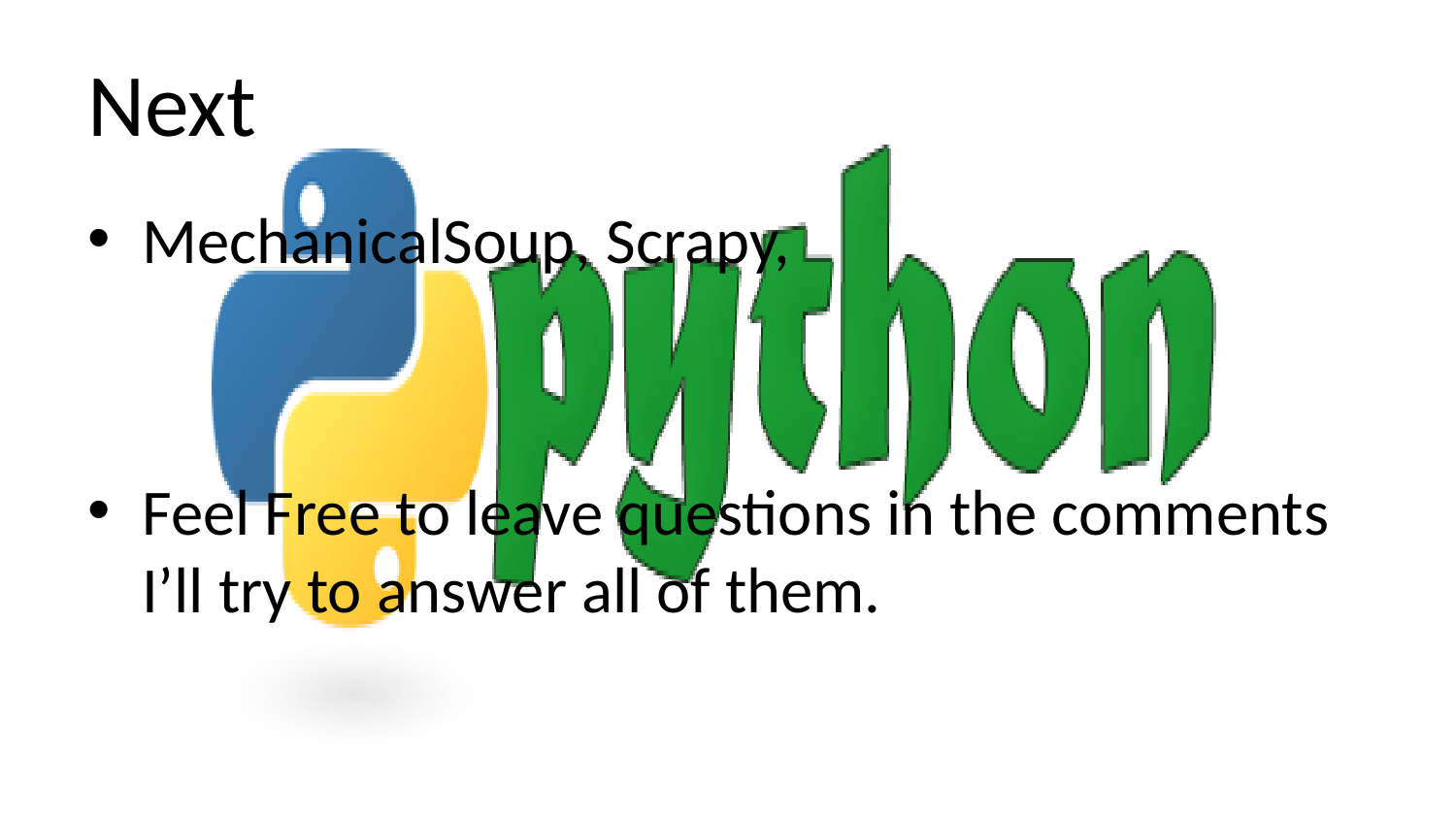

# Next
MechanicalSoup, Scrapy,

Feel Free to leave questions in the comments I’ll try to answer all of them.